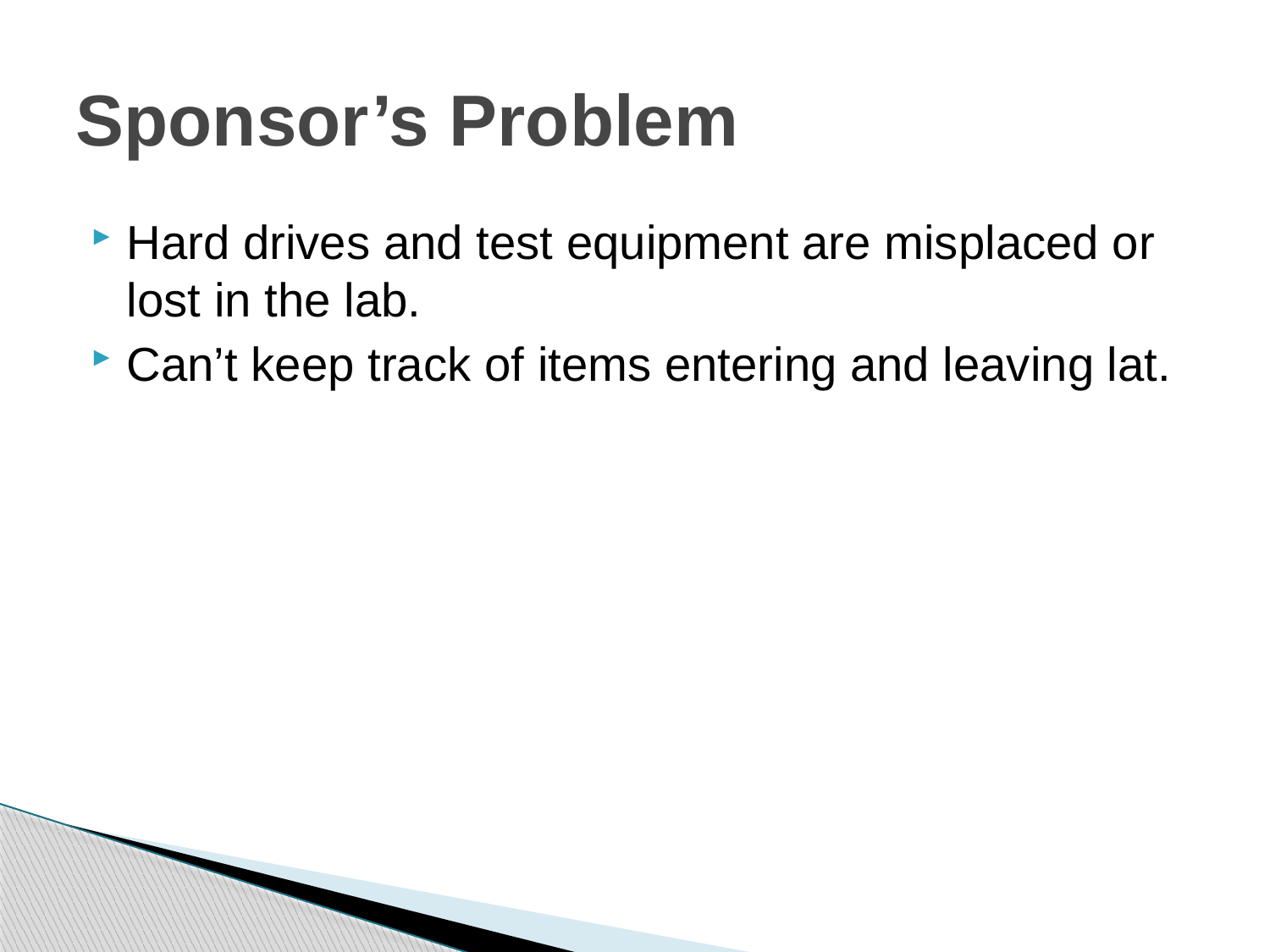

# Sponsor’s Problem
Hard drives and test equipment are misplaced or lost in the lab.
Can’t keep track of items entering and leaving lat.